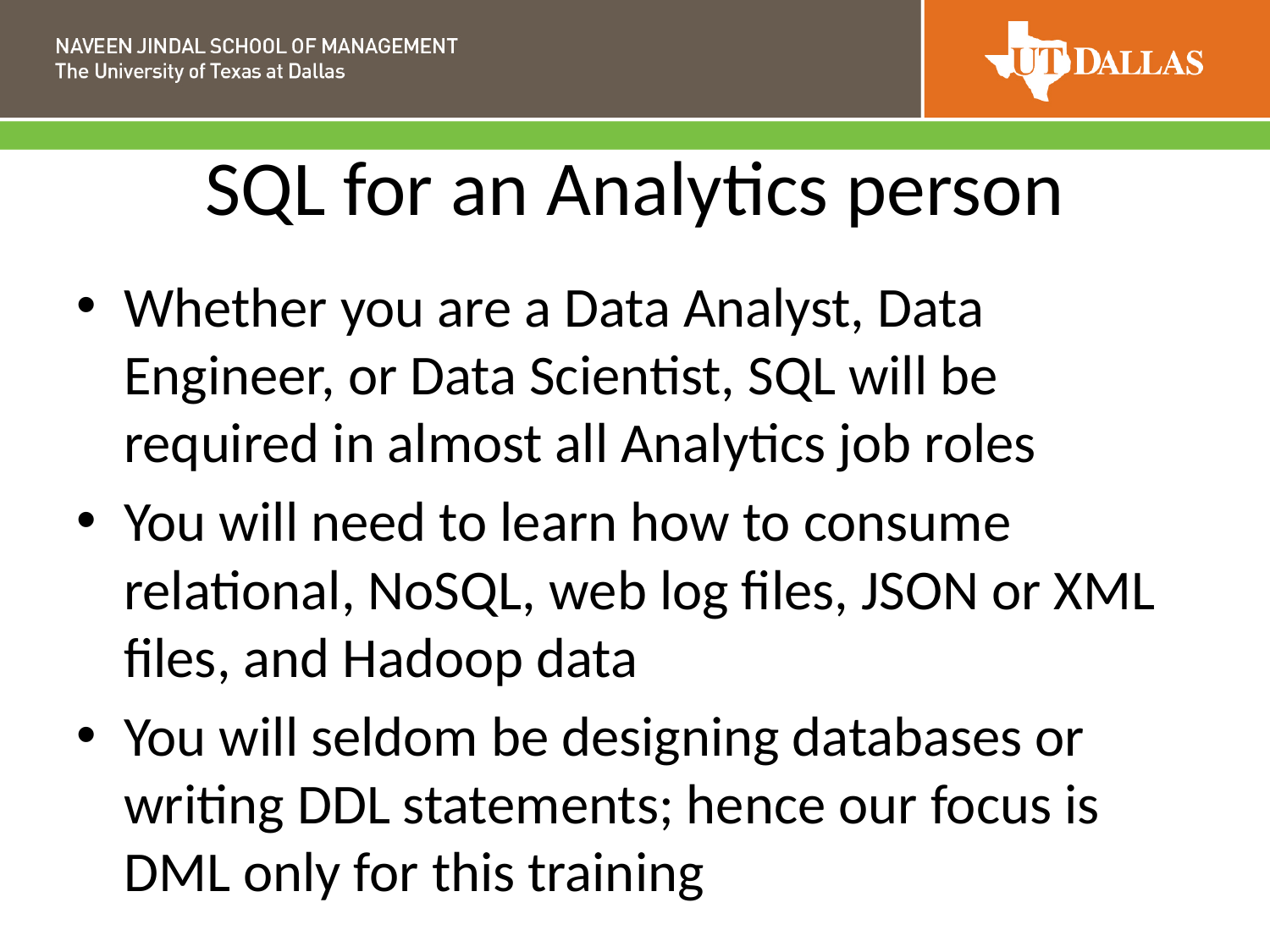

# SQL for an Analytics person
Whether you are a Data Analyst, Data Engineer, or Data Scientist, SQL will be required in almost all Analytics job roles
You will need to learn how to consume relational, NoSQL, web log files, JSON or XML files, and Hadoop data
You will seldom be designing databases or writing DDL statements; hence our focus is DML only for this training